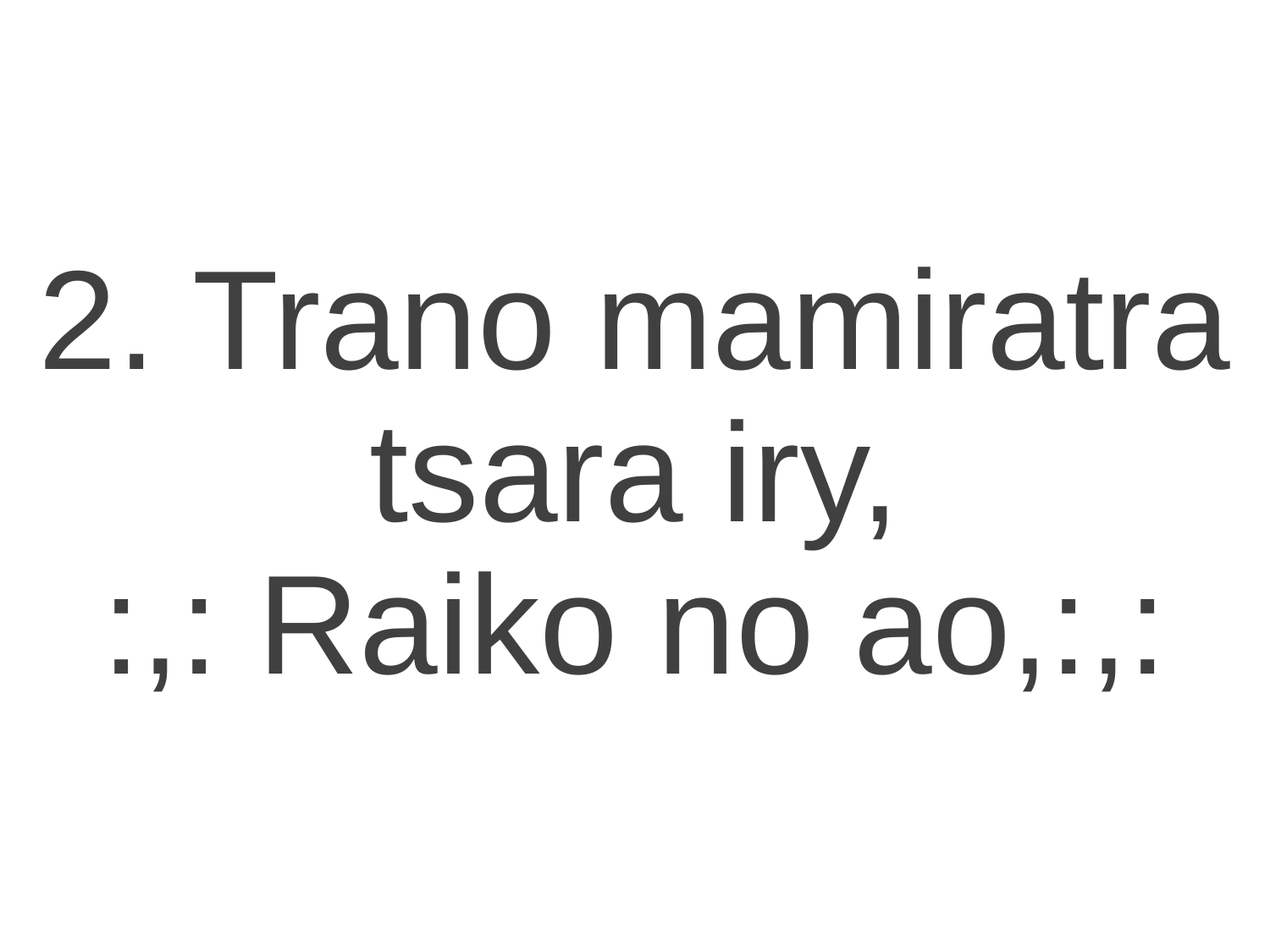

2. Trano mamiratra tsara iry,
:,: Raiko no ao,:,: